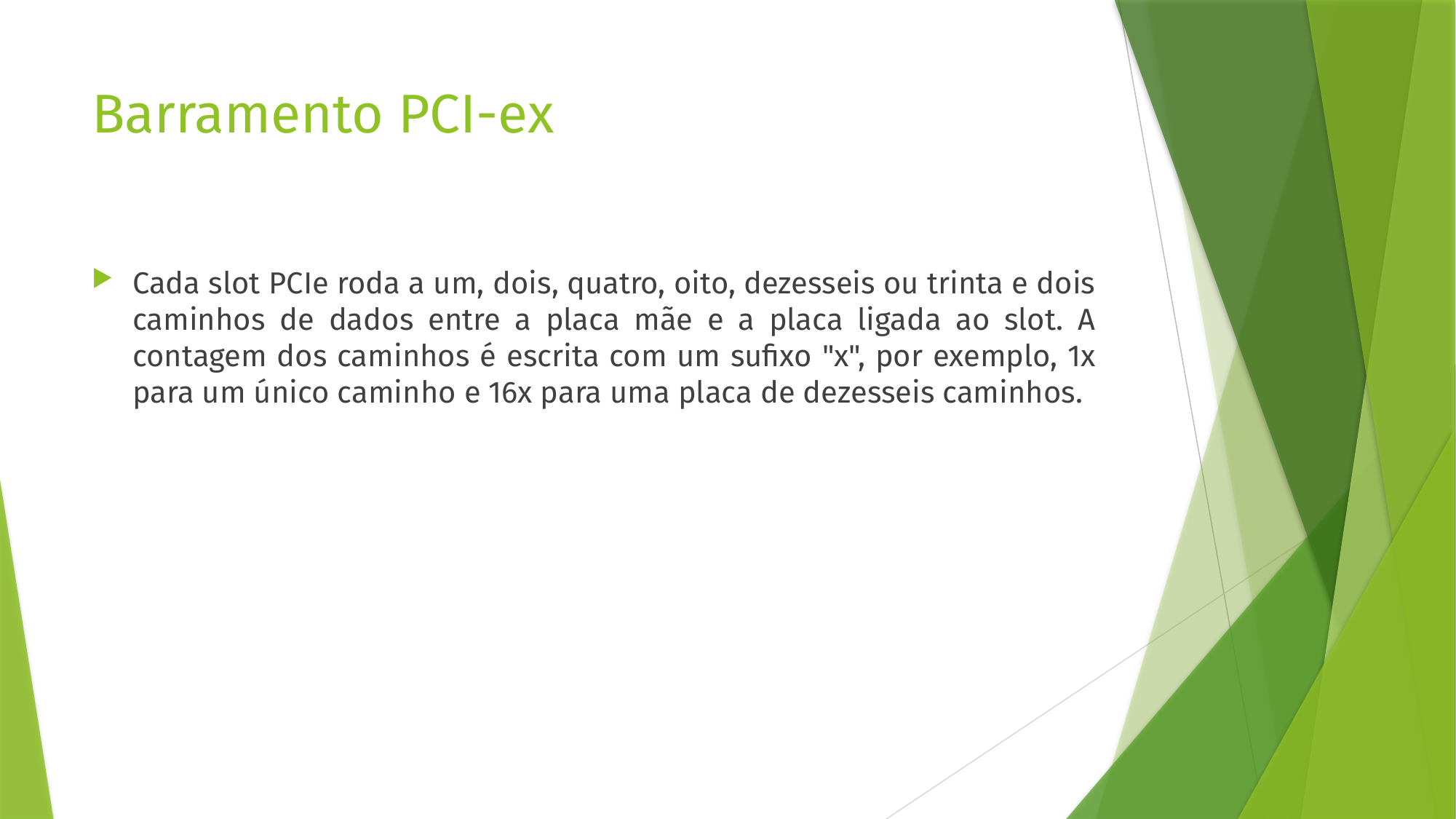

# Barramento PCI-ex
Cada slot PCIe roda a um, dois, quatro, oito, dezesseis ou trinta e dois caminhos de dados entre a placa mãe e a placa ligada ao slot. A contagem dos caminhos é escrita com um sufixo "x", por exemplo, 1x para um único caminho e 16x para uma placa de dezesseis caminhos.